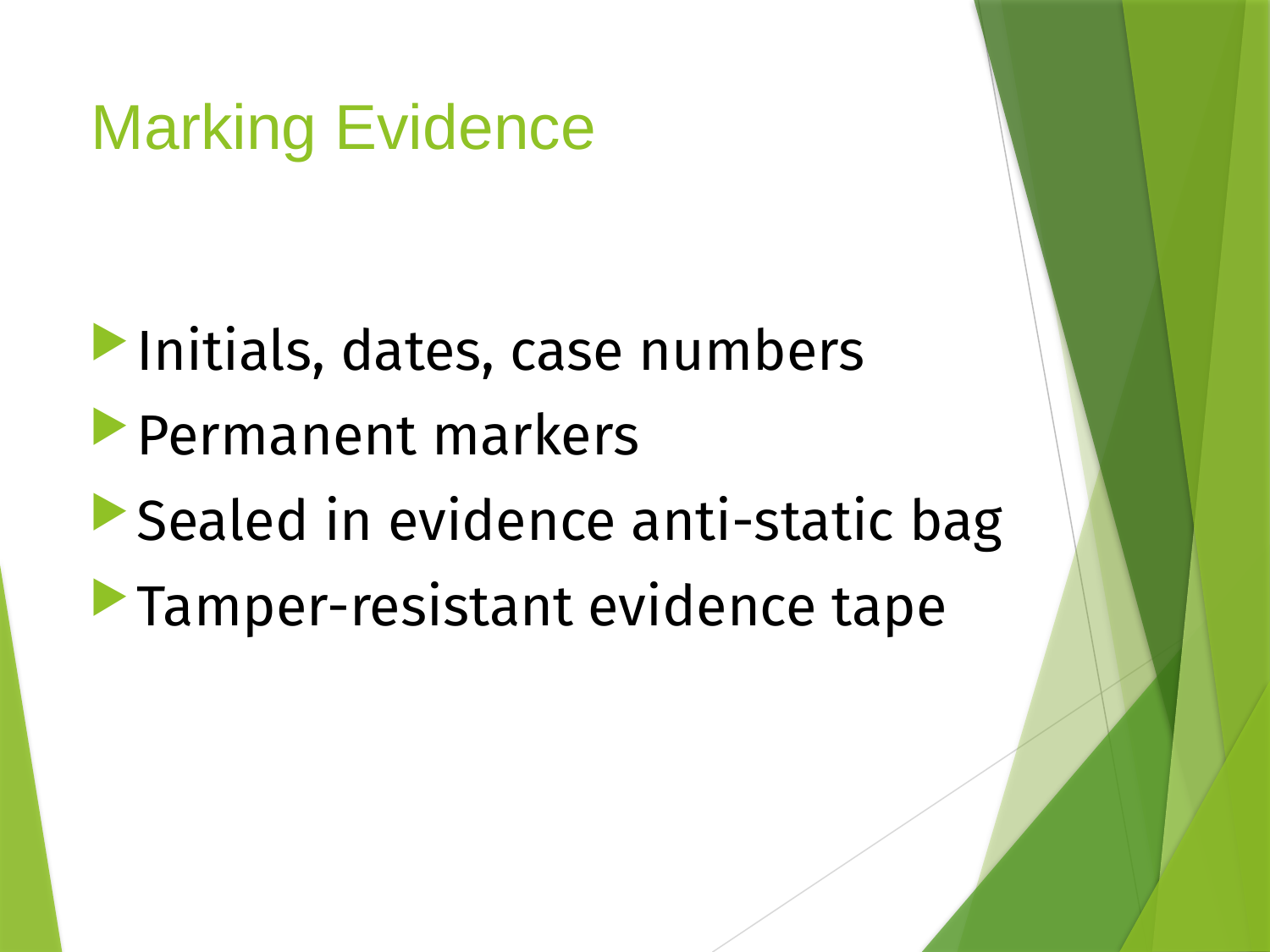

# Marking Evidence
Initials, dates, case numbers
Permanent markers
Sealed in evidence anti-static bag
Tamper-resistant evidence tape